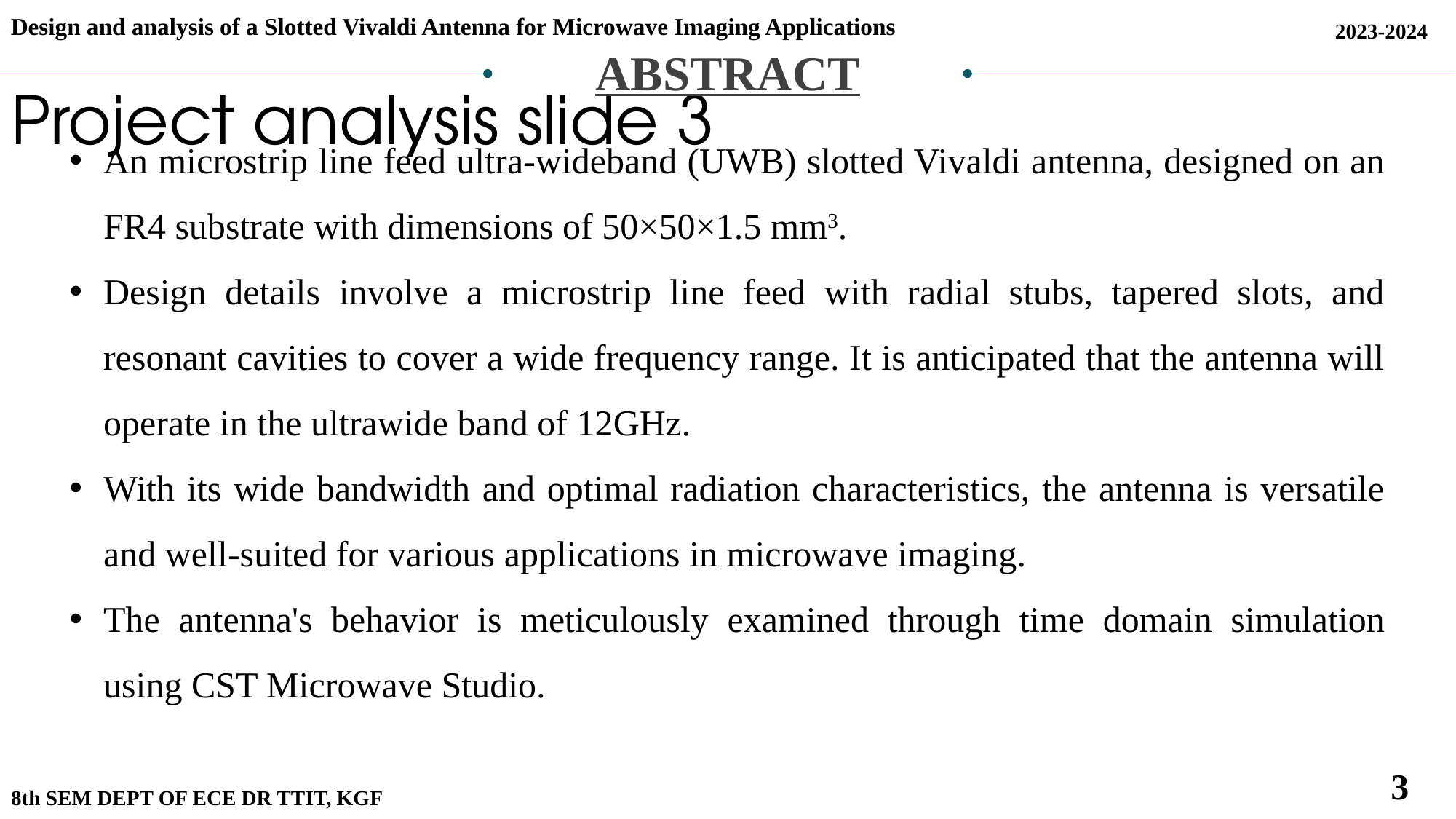

Design and analysis of a Slotted Vivaldi Antenna for Microwave Imaging Applications
2023-2024
Project analysis slide 3
ABSTRACT
An microstrip line feed ultra-wideband (UWB) slotted Vivaldi antenna, designed on an FR4 substrate with dimensions of 50×50×1.5 mm3.
Design details involve a microstrip line feed with radial stubs, tapered slots, and resonant cavities to cover a wide frequency range. It is anticipated that the antenna will operate in the ultrawide band of 12GHz.
With its wide bandwidth and optimal radiation characteristics, the antenna is versatile and well-suited for various applications in microwave imaging.
The antenna's behavior is meticulously examined through time domain simulation using CST Microwave Studio.
3
8th SEM DEPT OF ECE DR TTIT, KGF